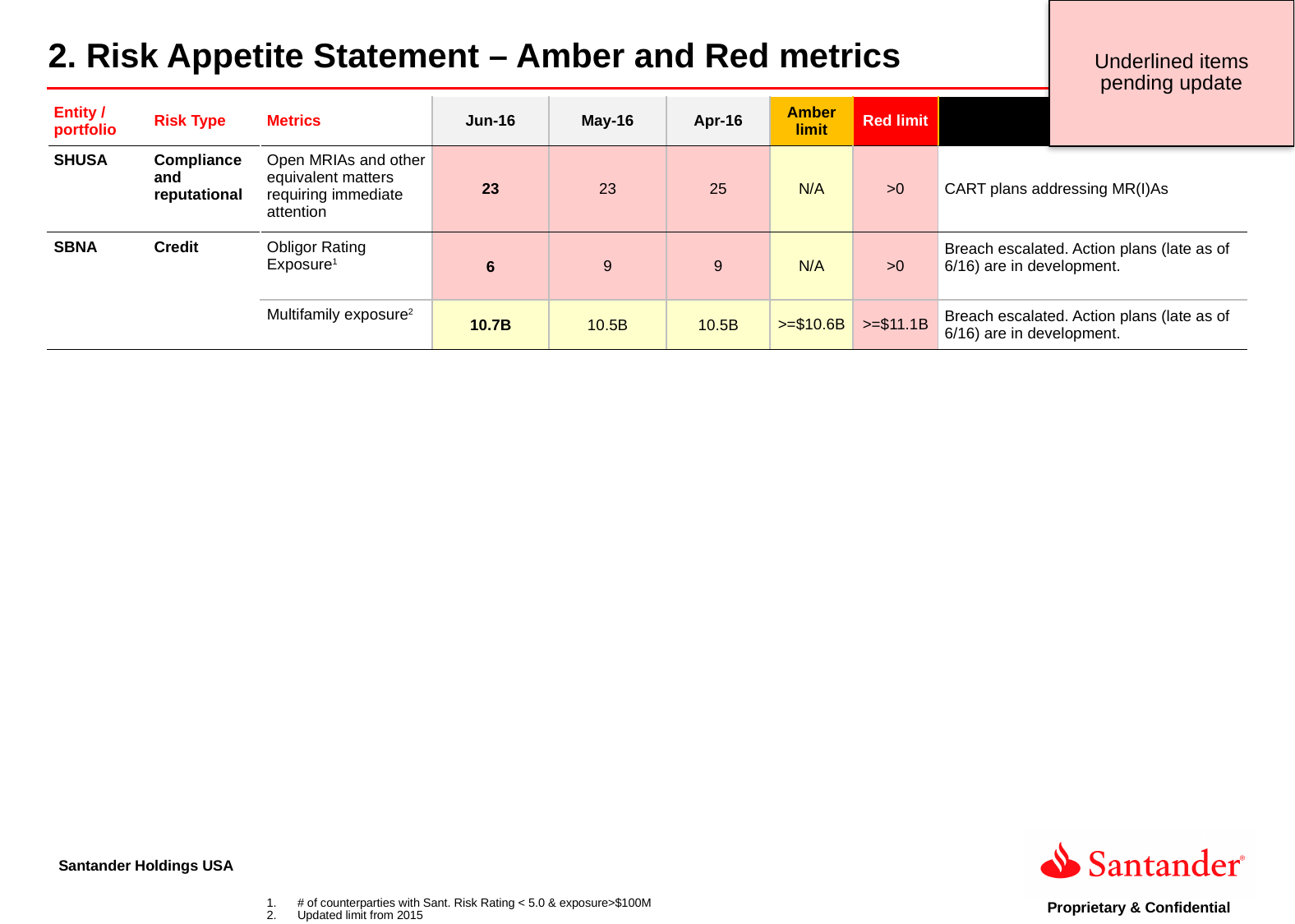

Underlined items pending update
2. Risk Appetite Statement – Amber and Red metrics
|  |  |  |  |  |  |  |  |  |
| --- | --- | --- | --- | --- | --- | --- | --- | --- |
| Entity / portfolio | Risk Type | Metrics | Jun-16 | May-16 | Apr-16 | Amber limit | Red limit | Action Plan |
| SHUSA | Compliance and reputational | Open MRIAs and other equivalent matters requiring immediate attention | 23 | 23 | 25 | N/A | >0 | CART plans addressing MR(I)As |
| SBNA | Credit | Obligor Rating Exposure1 | 6 | 9 | 9 | N/A | >0 | Breach escalated. Action plans (late as of 6/16) are in development. |
|  |  | Multifamily exposure2 | 10.7B | 10.5B | 10.5B | >=$10.6B | >=$11.1B | Breach escalated. Action plans (late as of 6/16) are in development. |

# of counterparties with Sant. Risk Rating < 5.0 & exposure>$100M
Updated limit from 2015